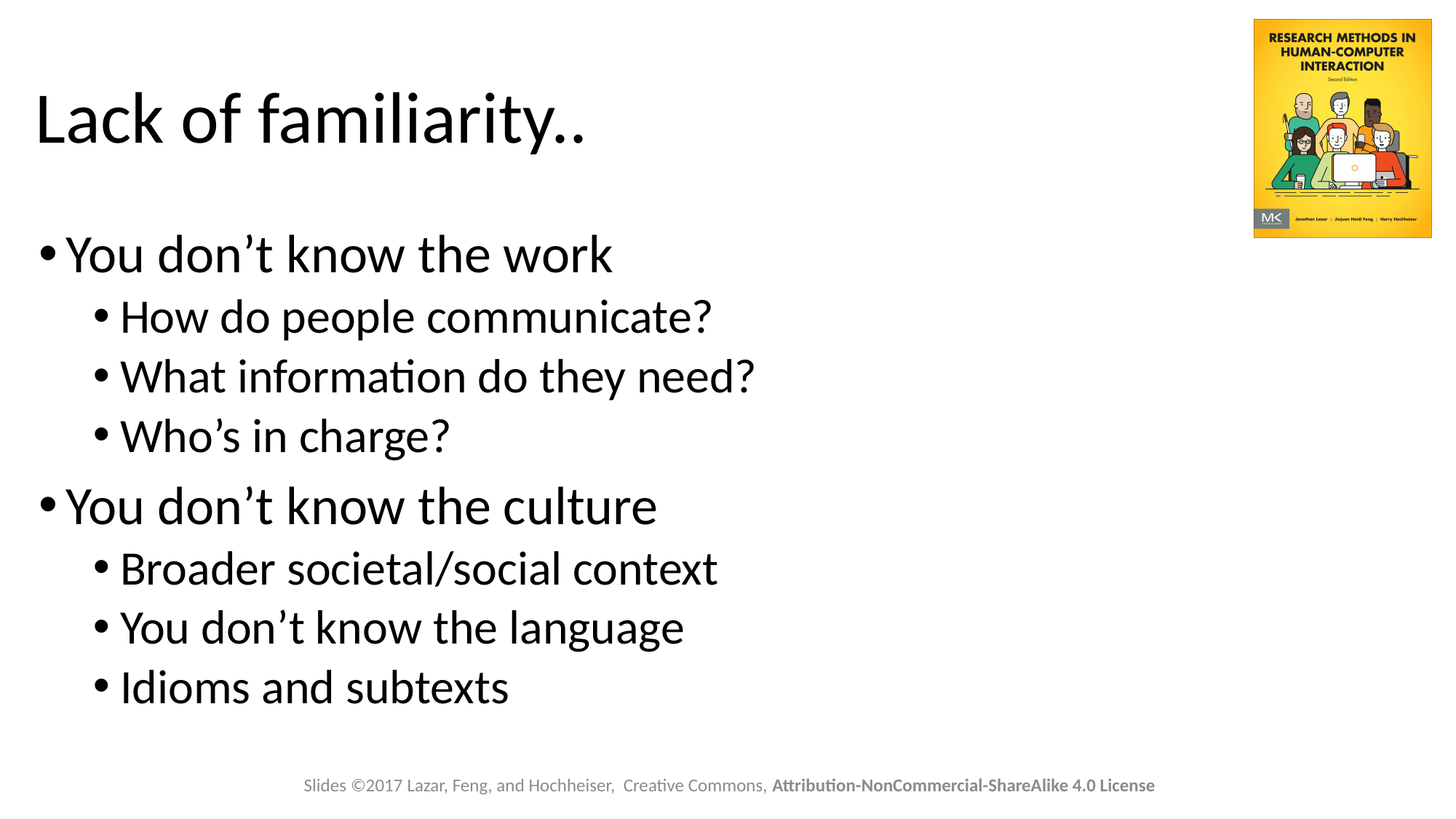

# Lack of familiarity..
You don’t know the work
How do people communicate?
What information do they need?
Who’s in charge?
You don’t know the culture
Broader societal/social context
You don’t know the language
Idioms and subtexts